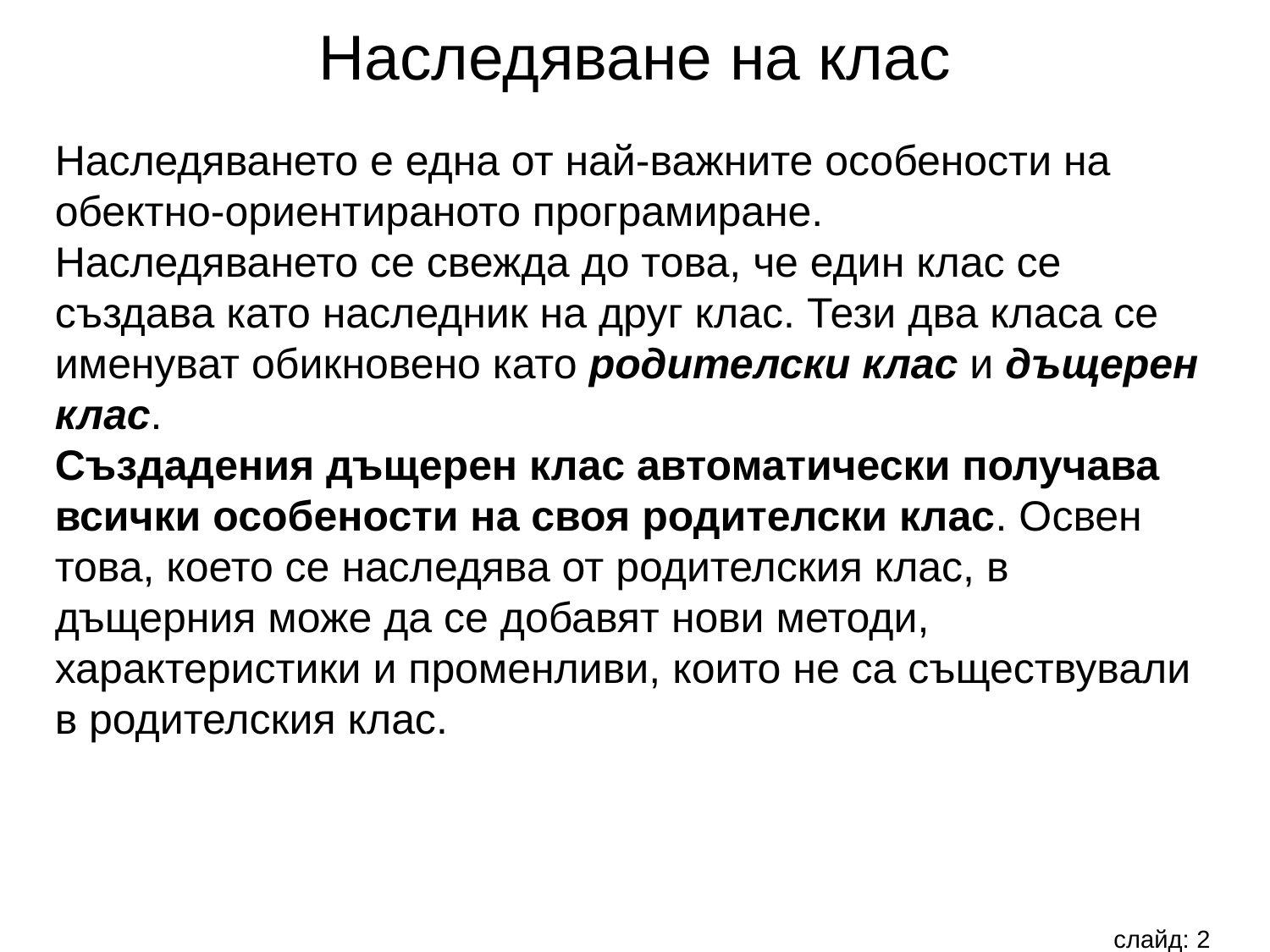

Наследяване на клас
Наследяването е една от най-важните особености на обектно-ориентираното програмиране.
Наследяването се свежда до това, че един клас се създава като наследник на друг клас. Тези два класа се именуват обикновено като родителски клас и дъщерен клас.
Създадения дъщерен клас автоматически получава всички особености на своя родителски клас. Освен това, което се наследява от родителския клас, в дъщерния може да се добавят нови методи, характеристики и променливи, които не са съществували в родителския клас.